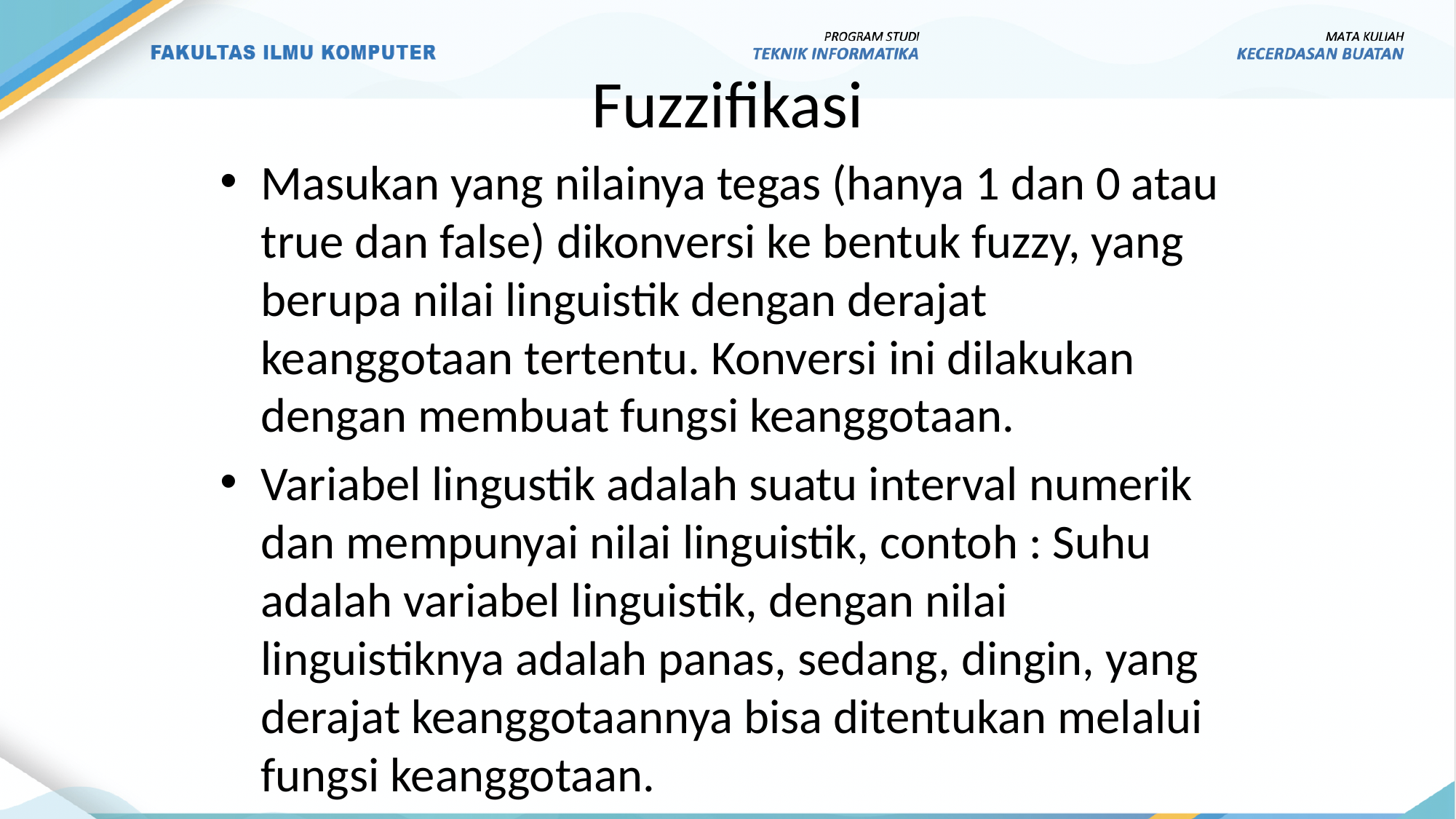

# Fuzzifikasi
Masukan yang nilainya tegas (hanya 1 dan 0 atau true dan false) dikonversi ke bentuk fuzzy, yang berupa nilai linguistik dengan derajat keanggotaan tertentu. Konversi ini dilakukan dengan membuat fungsi keanggotaan.
Variabel lingustik adalah suatu interval numerik dan mempunyai nilai linguistik, contoh : Suhu adalah variabel linguistik, dengan nilai linguistiknya adalah panas, sedang, dingin, yang derajat keanggotaannya bisa ditentukan melalui fungsi keanggotaan.